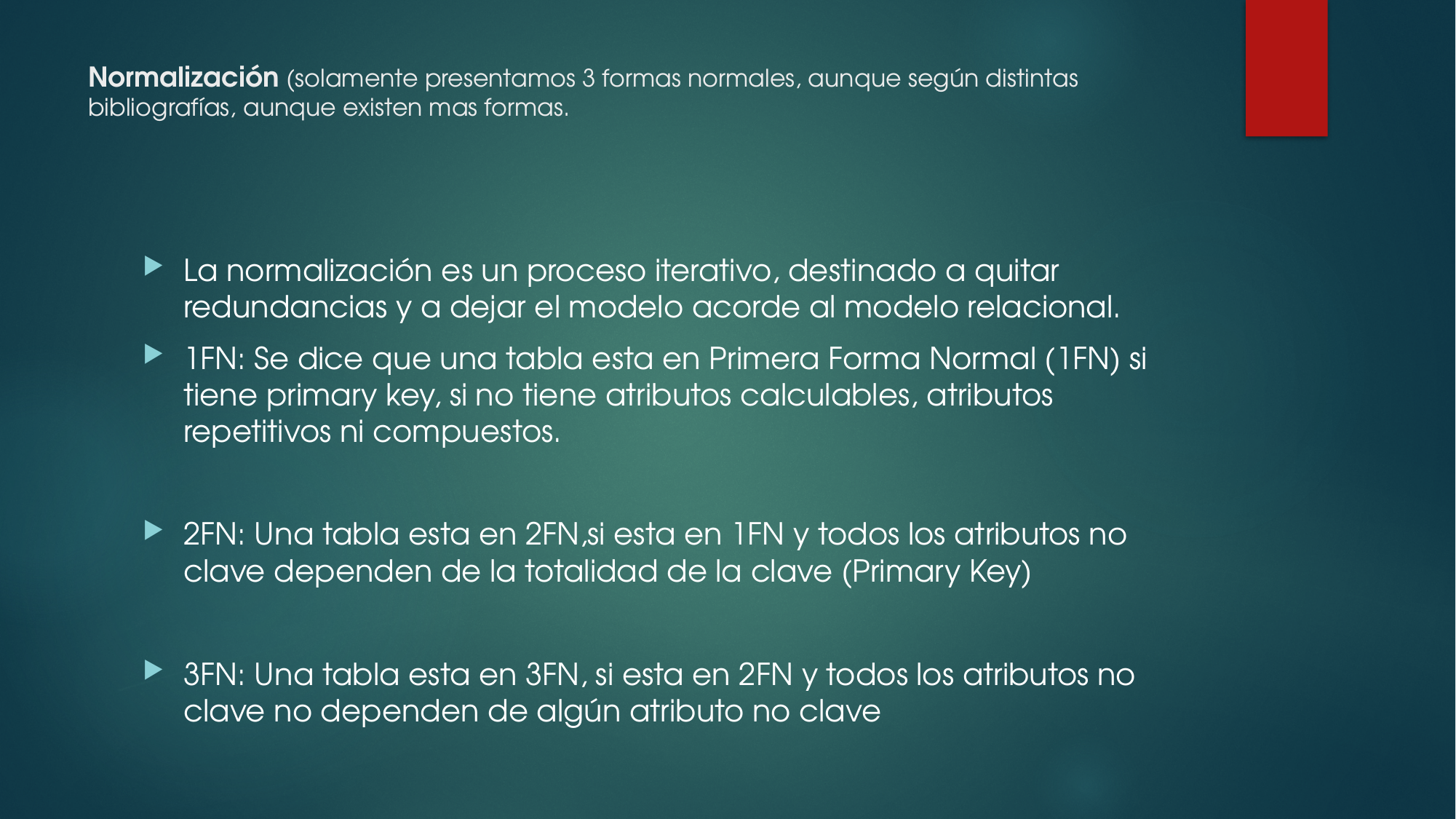

# Normalización (solamente presentamos 3 formas normales, aunque según distintas bibliografías, aunque existen mas formas.
La normalización es un proceso iterativo, destinado a quitar redundancias y a dejar el modelo acorde al modelo relacional.
1FN: Se dice que una tabla esta en Primera Forma Normal (1FN) si tiene primary key, si no tiene atributos calculables, atributos repetitivos ni compuestos.

2FN: Una tabla esta en 2FN,si esta en 1FN y todos los atributos no clave dependen de la totalidad de la clave (Primary Key)

3FN: Una tabla esta en 3FN, si esta en 2FN y todos los atributos no clave no dependen de algún atributo no clave